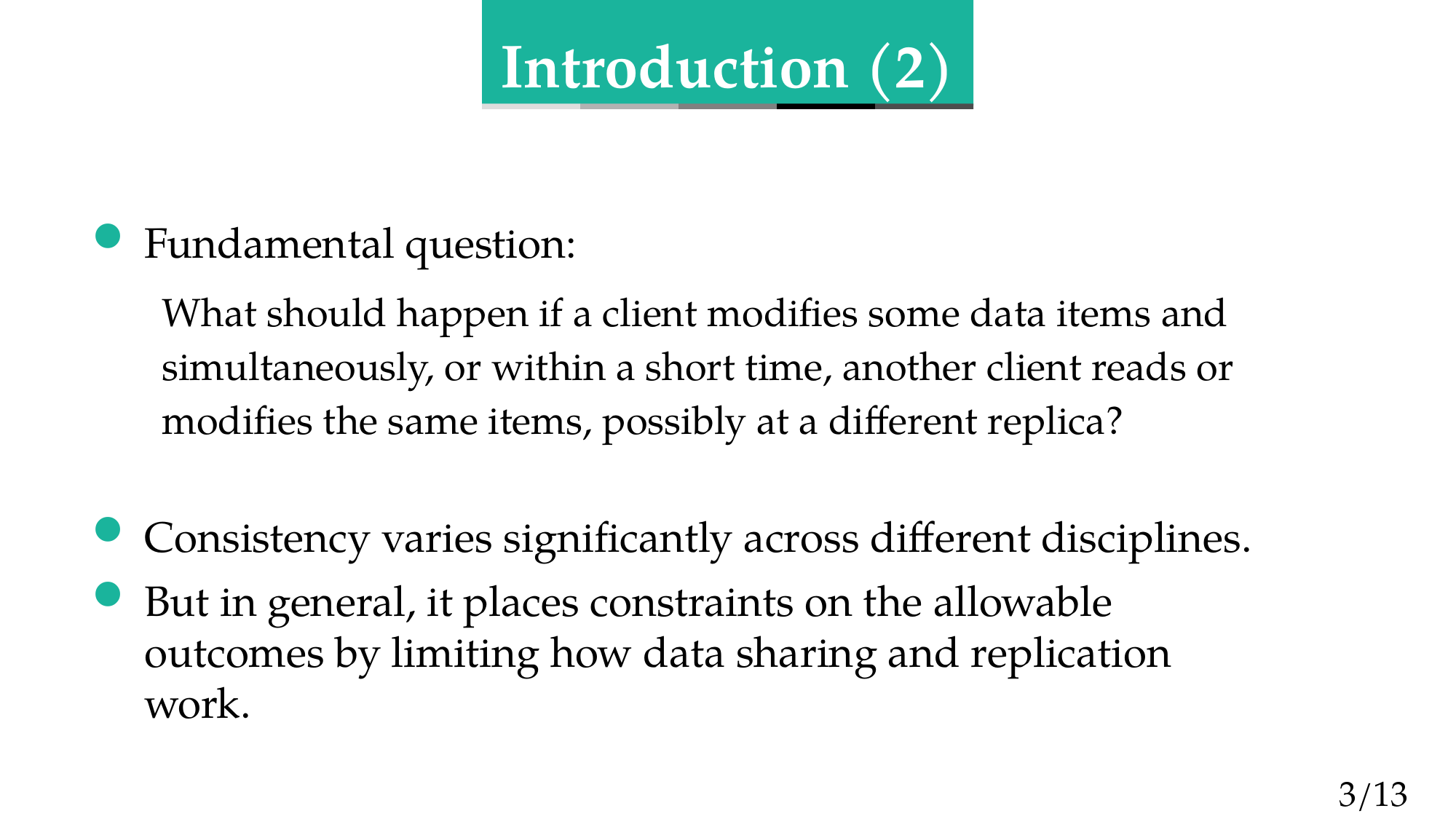

Introduction (2)

Fundamental question:
What should happen if a client modifies some data items and simultaneously, or within a short time, another client reads or modifies the same items, possibly at a different replica?

Consistency varies significantly across different disciplines.
But in general, it places constraints on the allowable outcomes by limiting how data sharing and replication work.

3/13